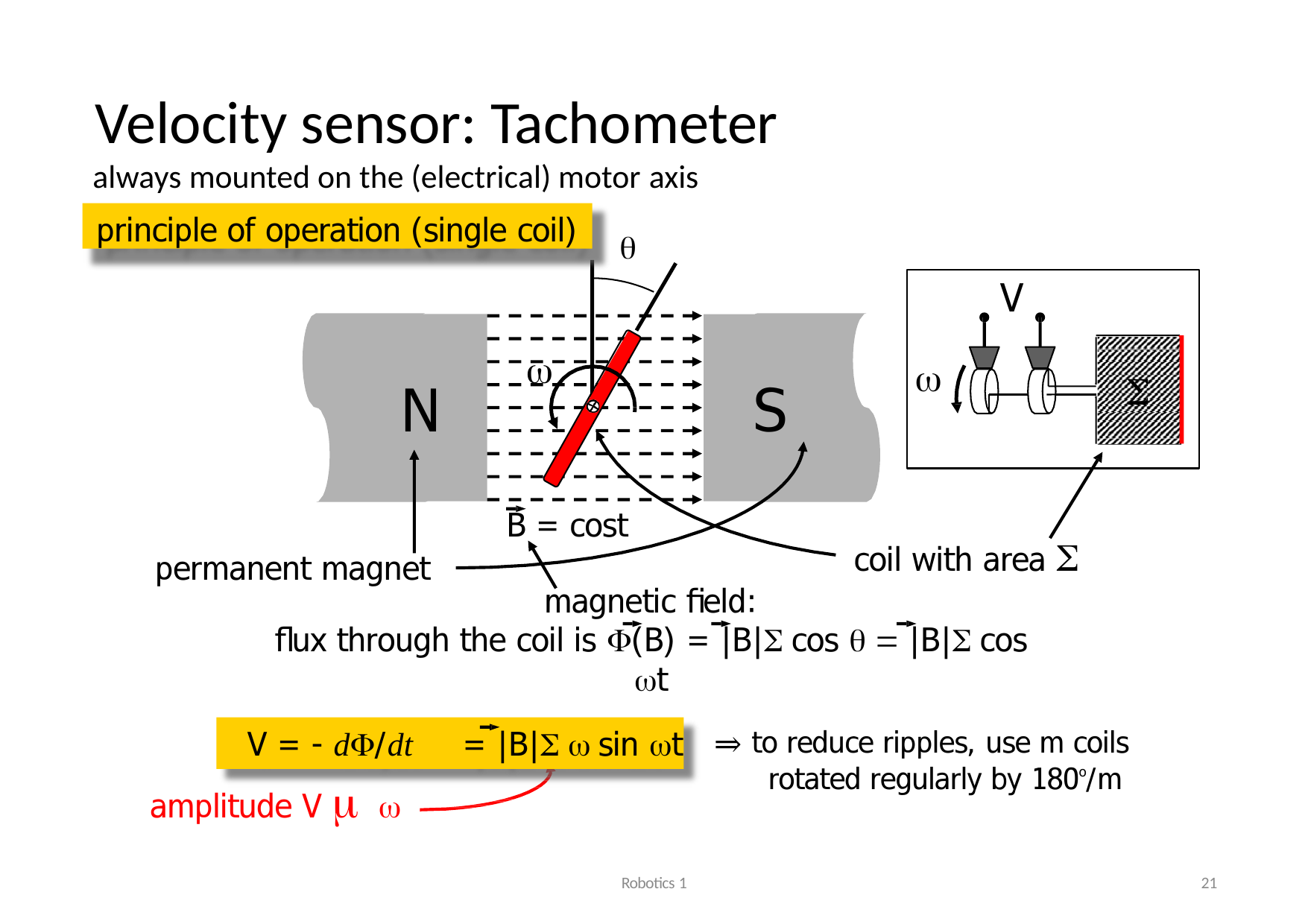

# Velocity sensor: Tachometer
always mounted on the (electrical) motor axis

principle of operation (single coil)
θ

V

ω

ω

Σ
N
S
B = cost
coil with area Σ
permanent magnet
magnetic field:
flux through the coil is Φ(B) = |B|Σ cos θ = |B|Σ cos ωt

V = - dΦ/dt	= |B|Σ ω sin ωt
⇒ to reduce ripples, use m coils  rotated regularly by 180o/m

amplitude V μ ω
Robotics 1
21